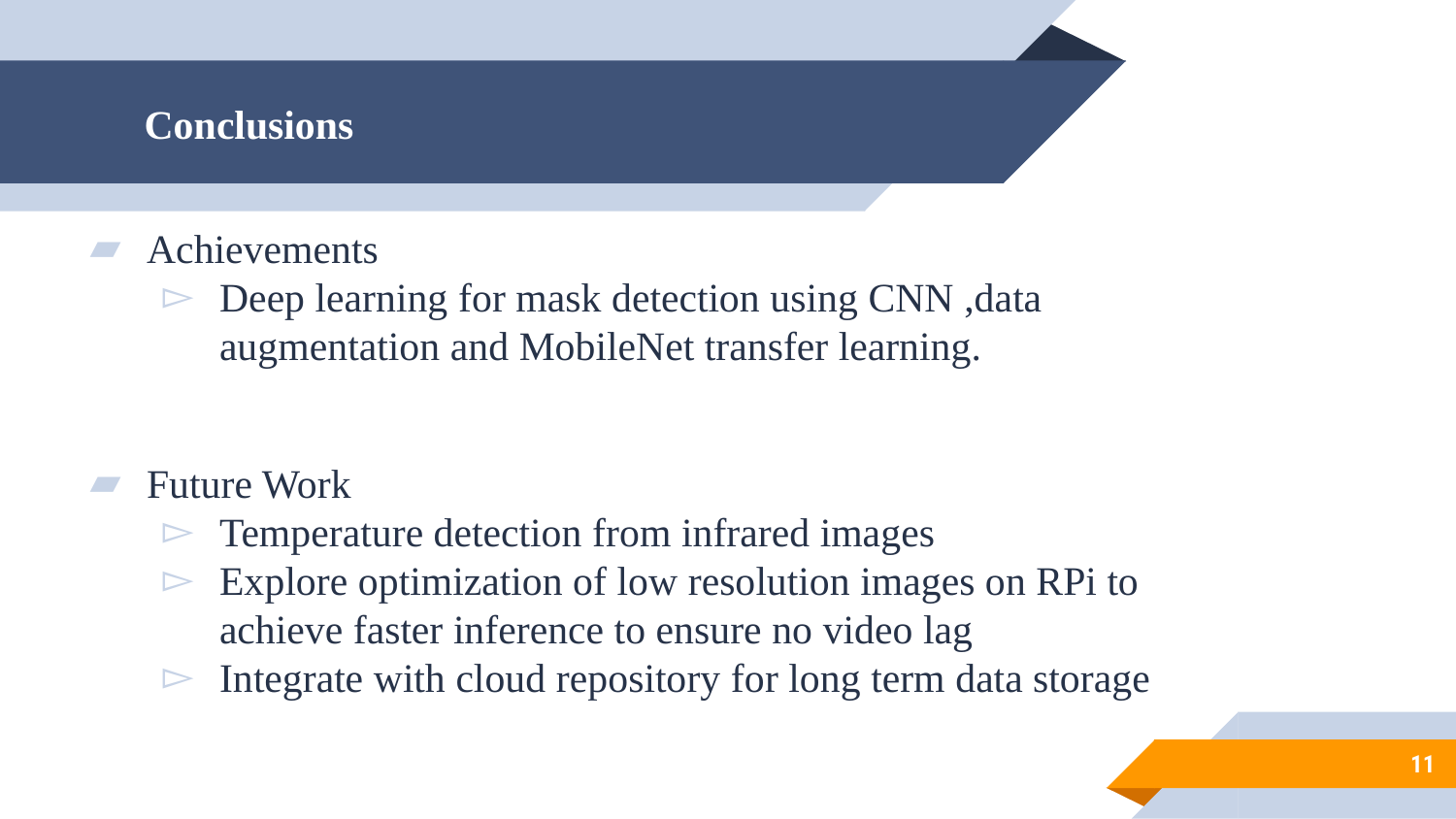

# Conclusions
Achievements
Deep learning for mask detection using CNN ,data augmentation and MobileNet transfer learning.

Future Work
Temperature detection from infrared images
Explore optimization of low resolution images on RPi to achieve faster inference to ensure no video lag
Integrate with cloud repository for long term data storage
11